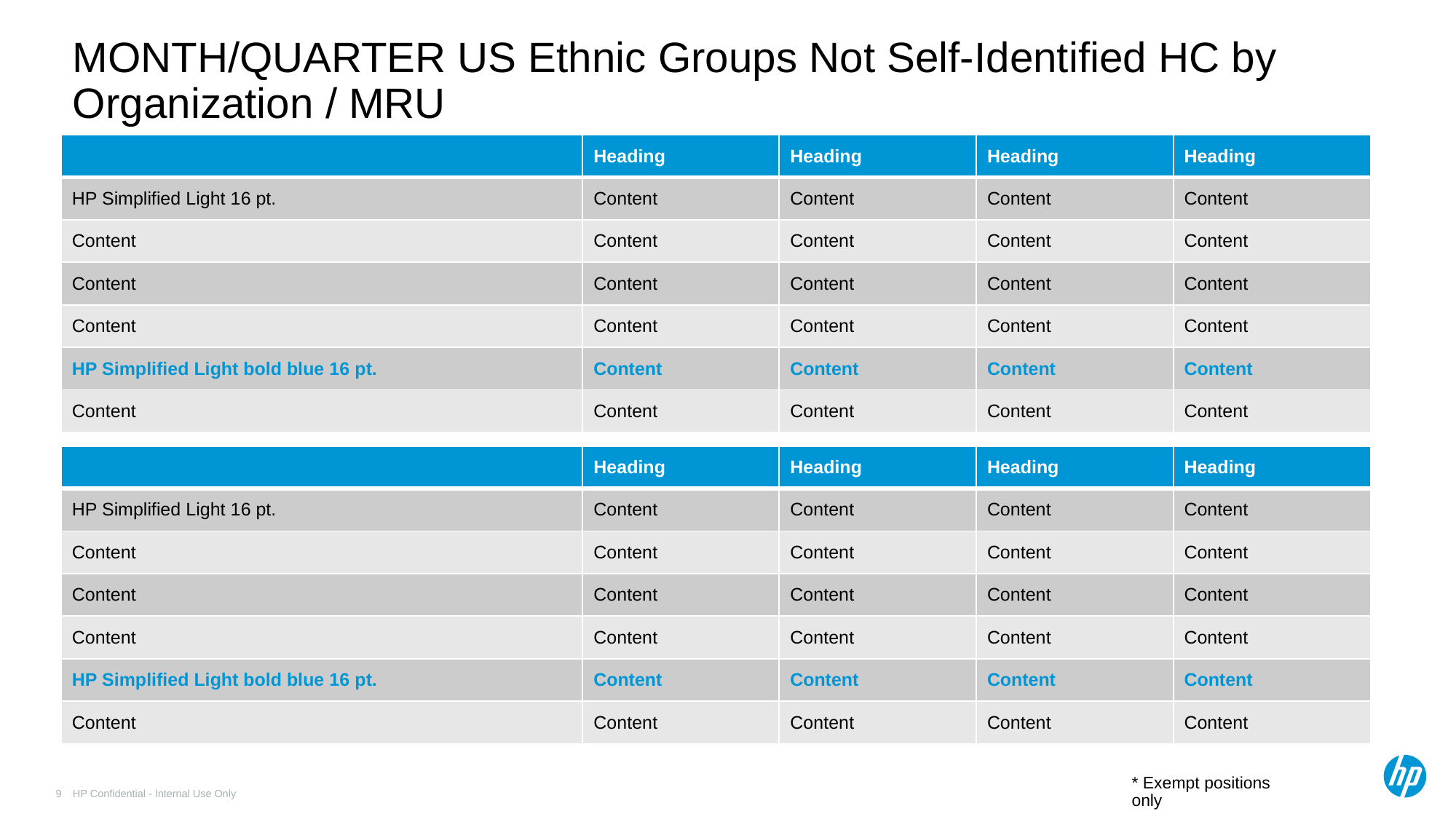

# MONTH/QUARTER US Ethnic Groups Not Self-Identified HC by Organization / MRU
|  | Heading | Heading | Heading | Heading |
| --- | --- | --- | --- | --- |
| HP Simplified Light 16 pt. | Content | Content | Content | Content |
| Content | Content | Content | Content | Content |
| Content | Content | Content | Content | Content |
| Content | Content | Content | Content | Content |
| HP Simplified Light bold blue 16 pt. | Content | Content | Content | Content |
| Content | Content | Content | Content | Content |

|  | Heading | Heading | Heading | Heading |
| --- | --- | --- | --- | --- |
| HP Simplified Light 16 pt. | Content | Content | Content | Content |
| Content | Content | Content | Content | Content |
| Content | Content | Content | Content | Content |
| Content | Content | Content | Content | Content |
| HP Simplified Light bold blue 16 pt. | Content | Content | Content | Content |
| Content | Content | Content | Content | Content |
* Exempt positions only
9
HP Confidential - Internal Use Only